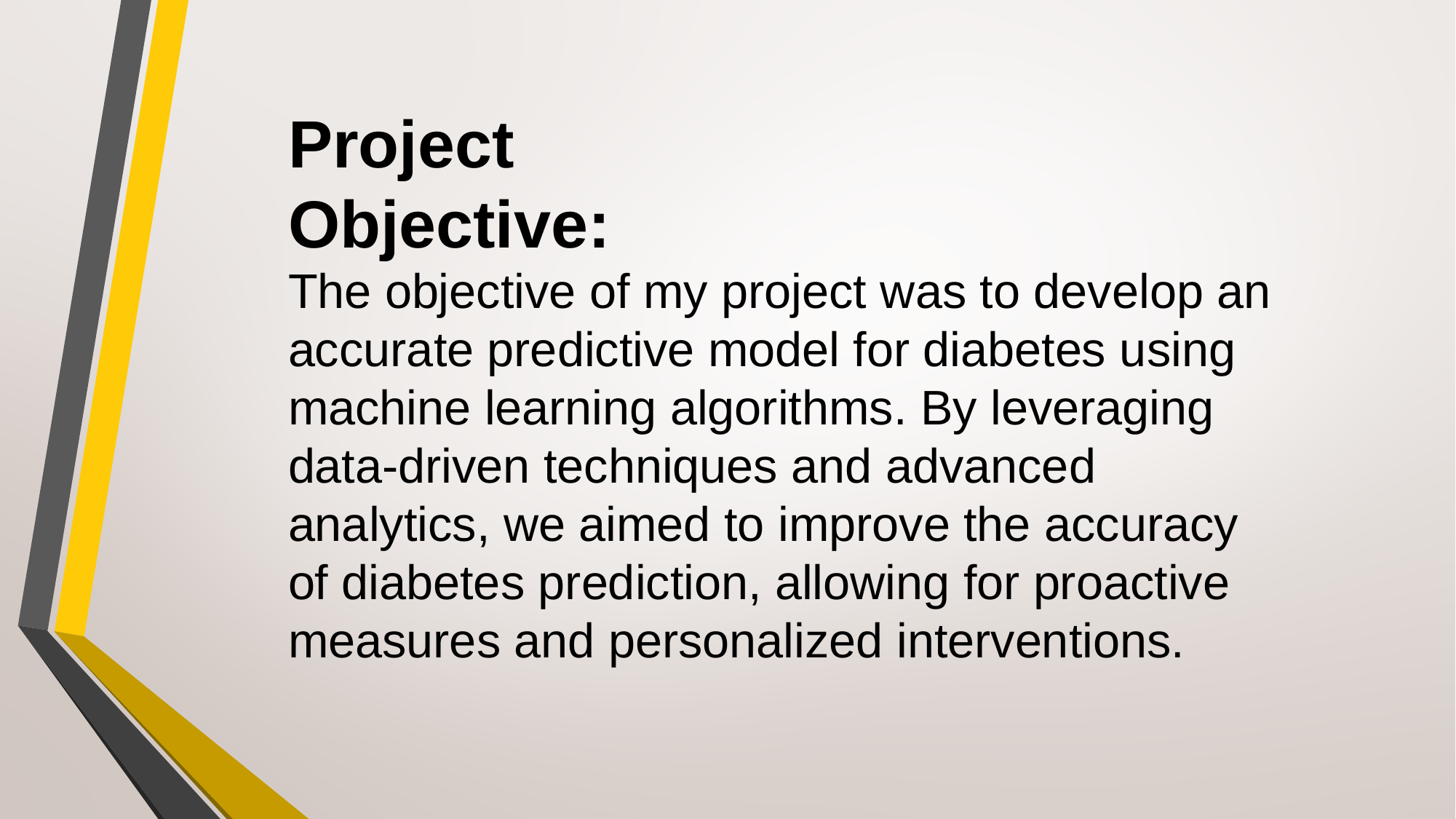

Project Objective:
The objective of my project was to develop an accurate predictive model for diabetes using machine learning algorithms. By leveraging data-driven techniques and advanced analytics, we aimed to improve the accuracy of diabetes prediction, allowing for proactive measures and personalized interventions.